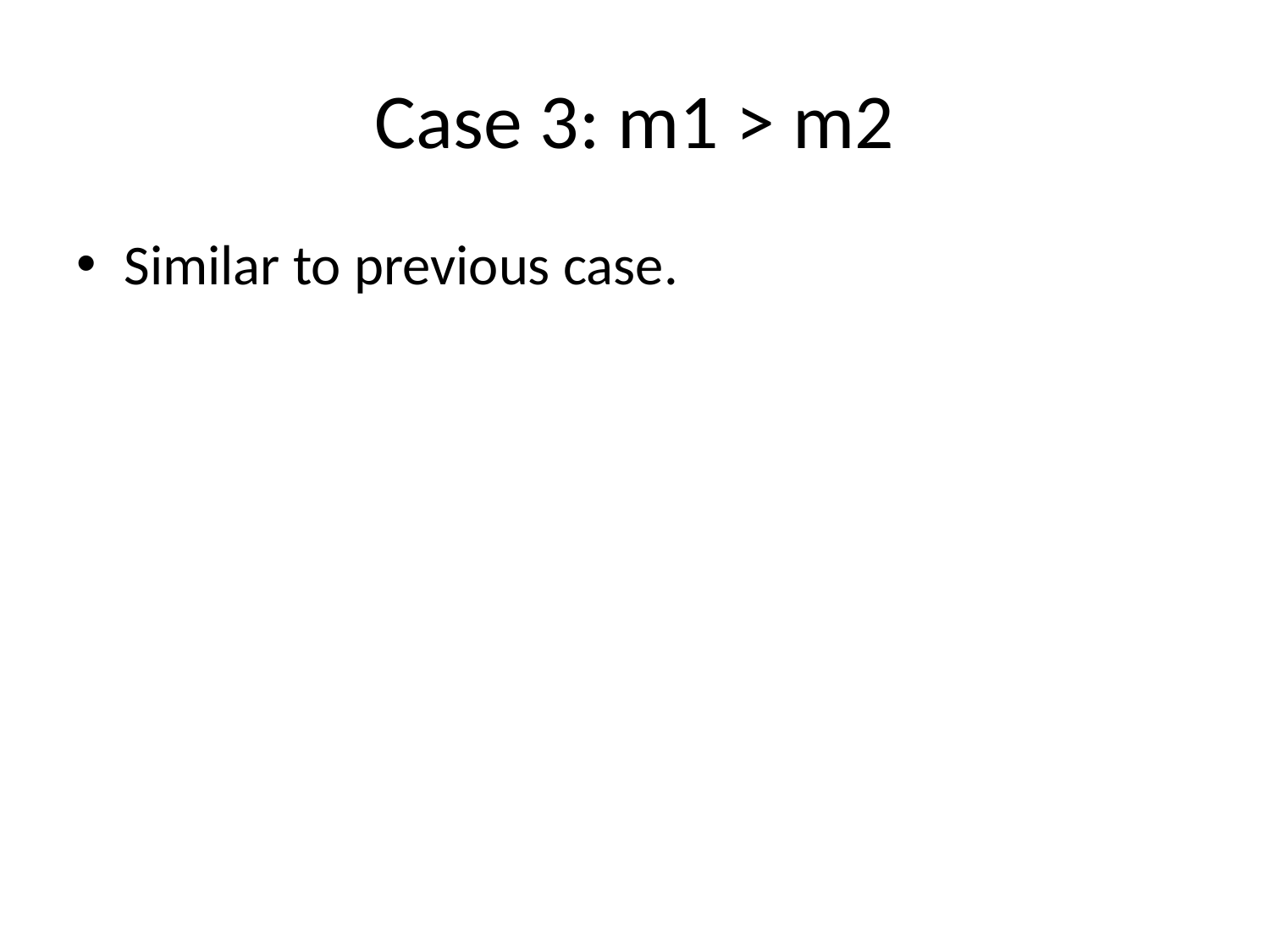

# Case 3: m1 > m2
Similar to previous case.